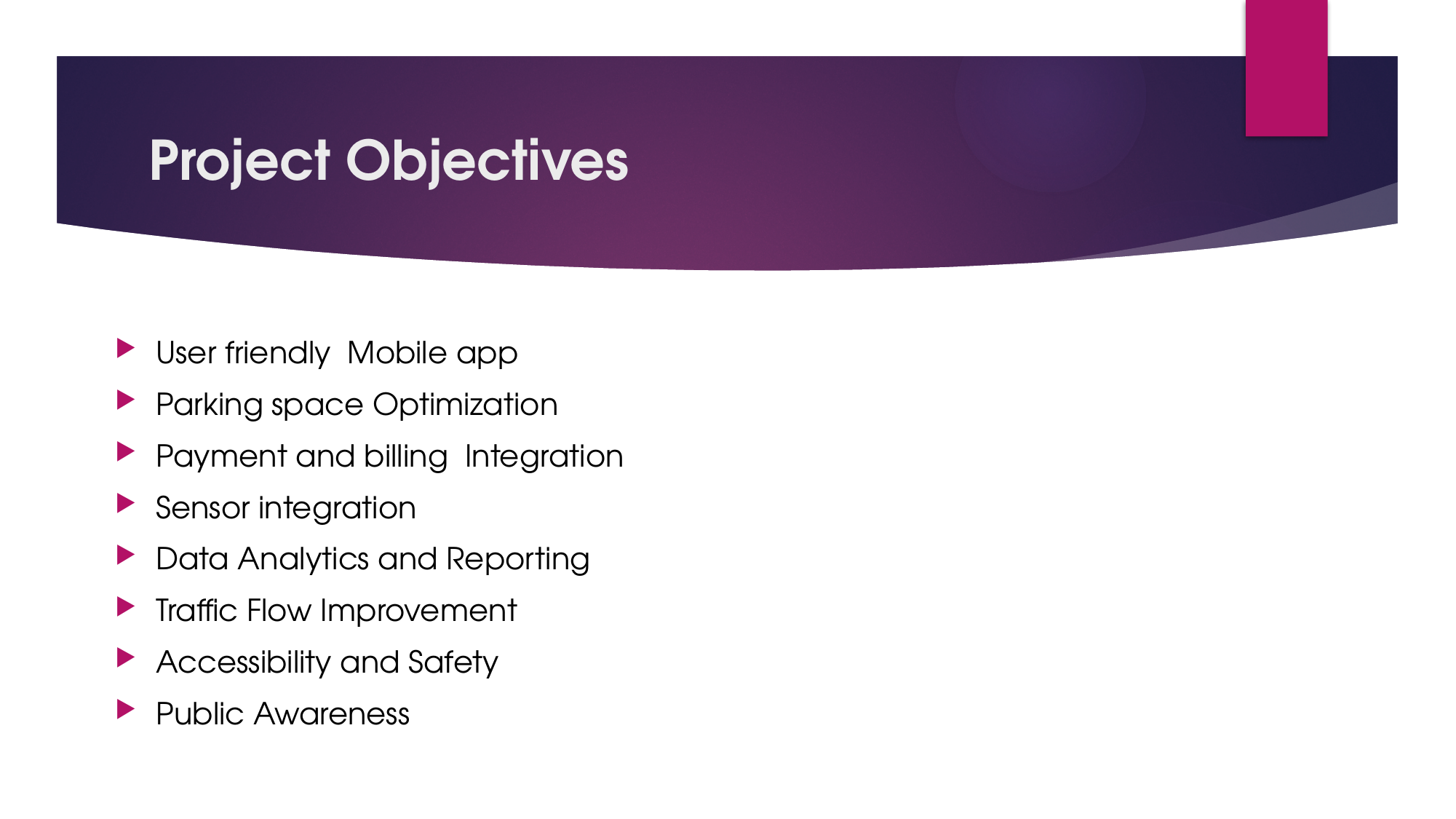

# Project Objectives
User friendly  Mobile app
Parking space Optimization
Payment and billing  Integration
Sensor integration
Data Analytics and Reporting
Traffic Flow Improvement
Accessibility and Safety
Public Awareness